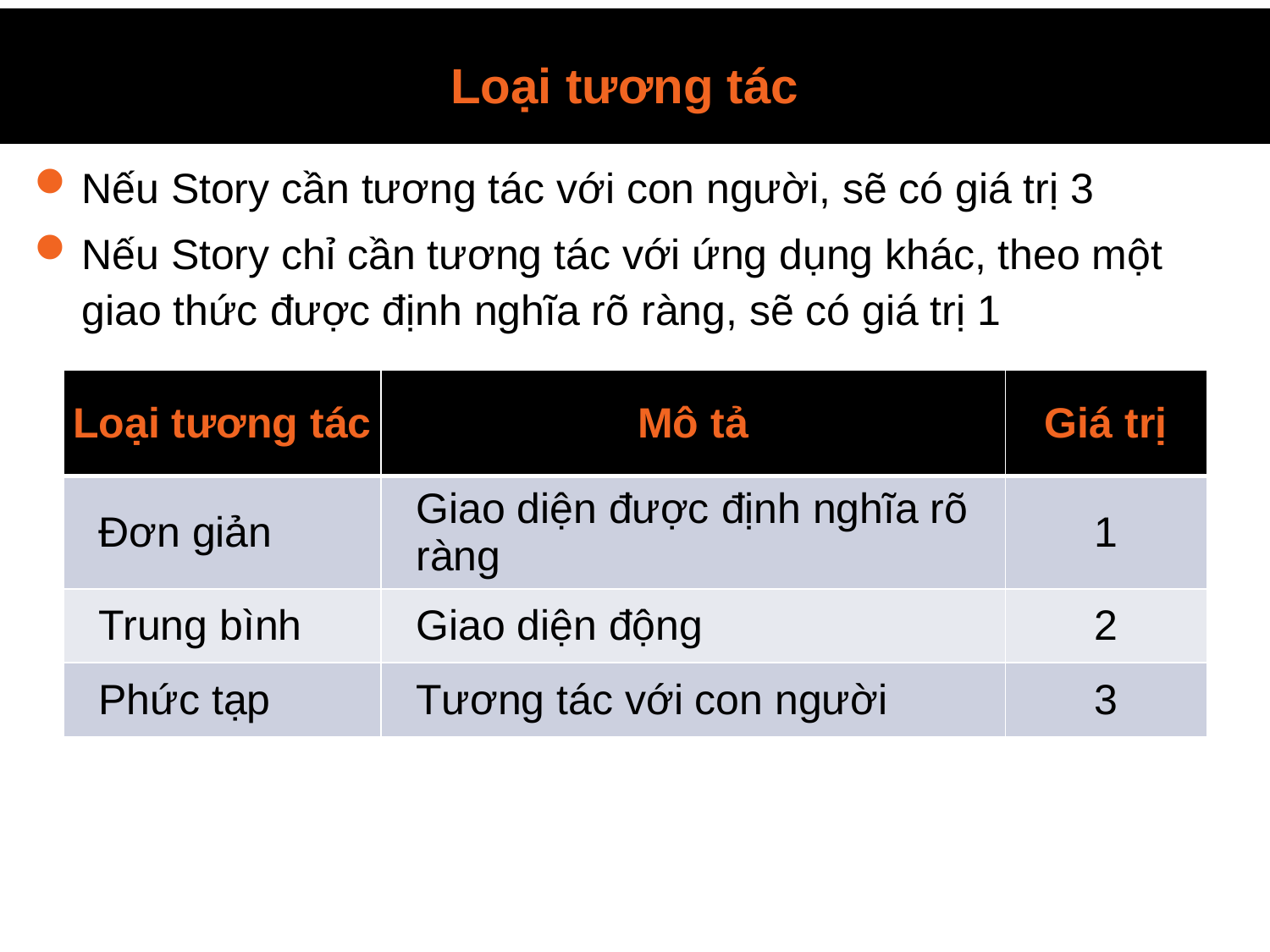

Loại tương tác

Nếu Story cần tương tác với con người, sẽ có giá trị 3
Nếu Story chỉ cần tương tác với ứng dụng khác, theo một giao thức được định nghĩa rõ ràng, sẽ có giá trị 1

| Loại tương tác | Mô tả | Giá trị |
| --- | --- | --- |
| Đơn giản | Giao diện được định nghĩa rõ ràng | 1 |
| Trung bình | Giao diện động | 2 |
| Phức tạp | Tương tác với con người | 3 |